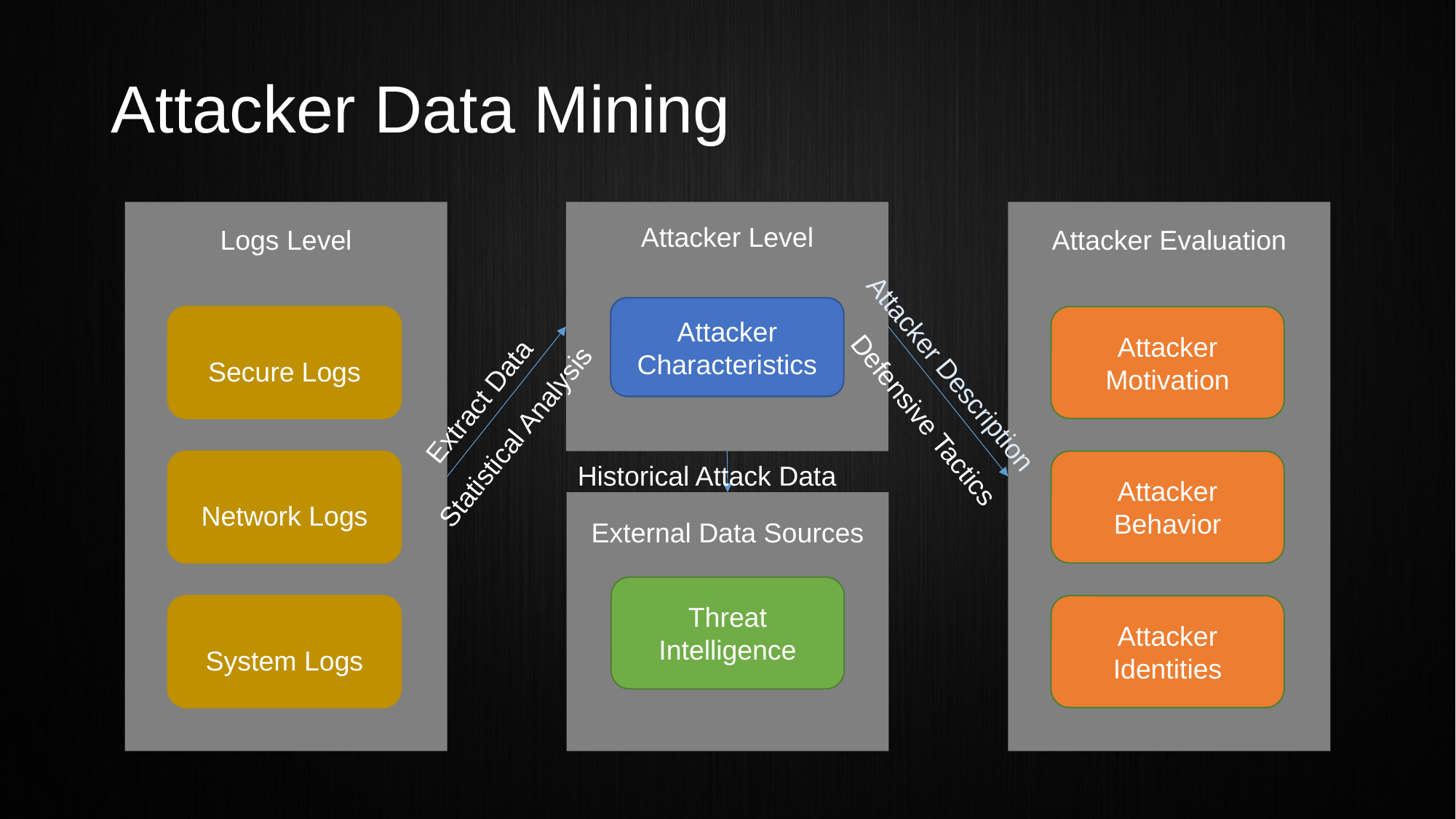

# Attacker Data Mining
Logs Level

Secure Logs
Network Logs
System Logs
Attacker Evaluation

Attacker Motivation
Attacker Behavior
Attacker Identities
Attacker Level

Attacker Characteristics
Attacker Description
Extract Data
Defensive Tactics
Statistical Analysis
Historical Attack Data
External Data Sources

Threat Intelligence